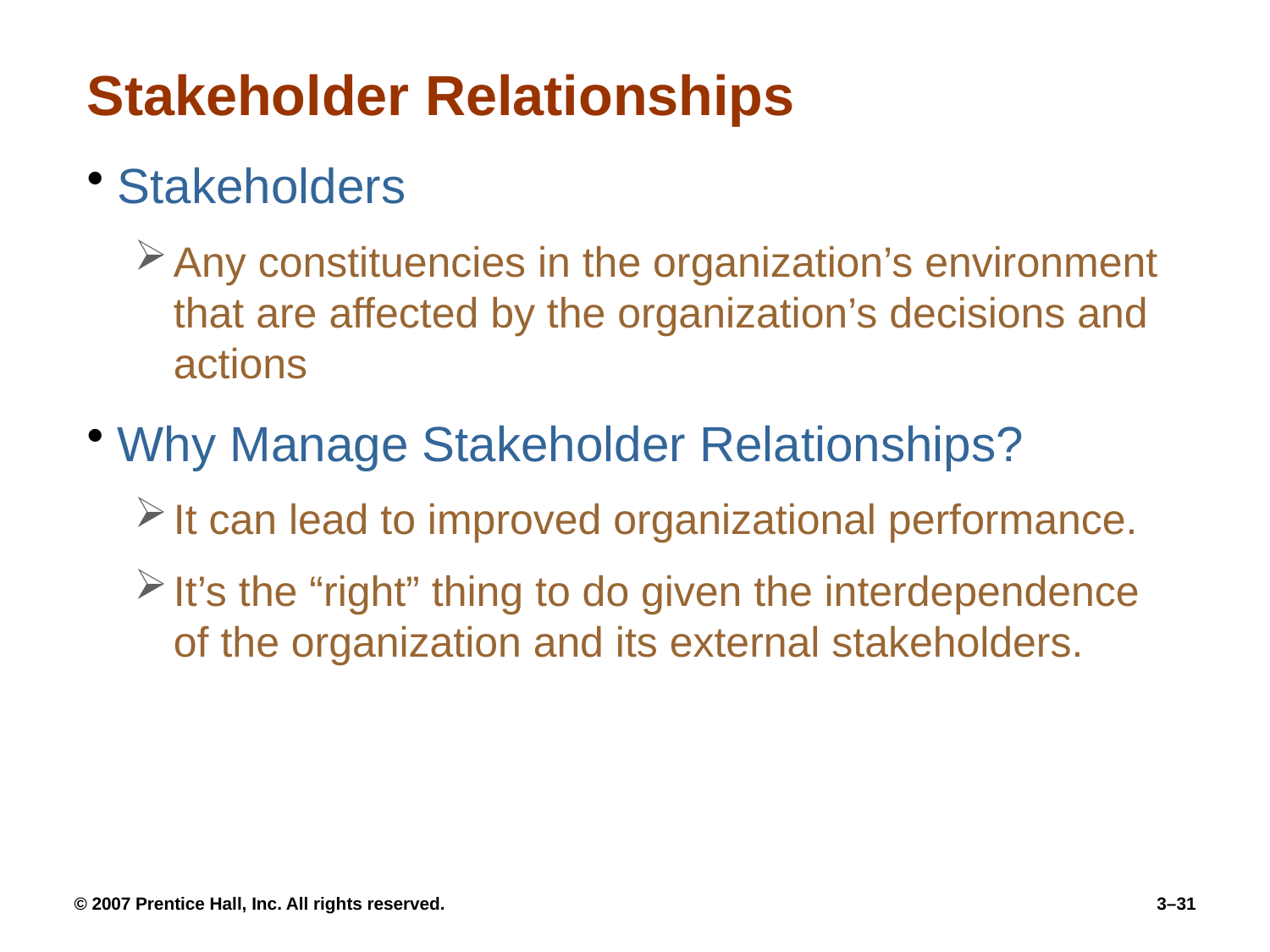

# Stakeholder Relationships
Stakeholders
Any constituencies in the organization’s environment that are affected by the organization’s decisions and actions
Why Manage Stakeholder Relationships?
It can lead to improved organizational performance.
It’s the “right” thing to do given the interdependence of the organization and its external stakeholders.
© 2007 Prentice Hall, Inc. All rights reserved.
3–31